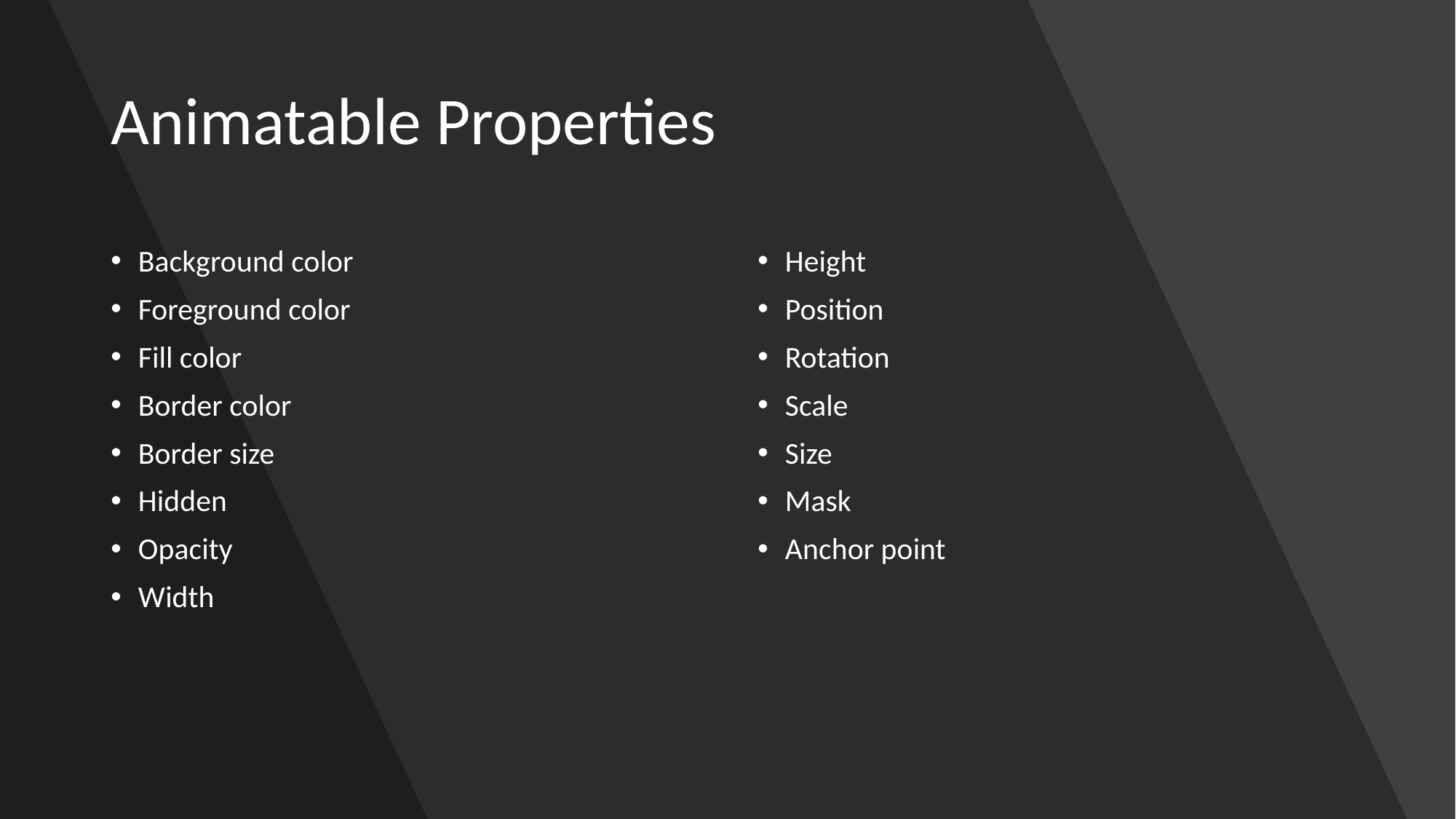

# Animatable Properties
Background color
Foreground color
Fill color
Border color
Border size
Hidden
Opacity
Width
Height
Position
Rotation
Scale
Size
Mask
Anchor point